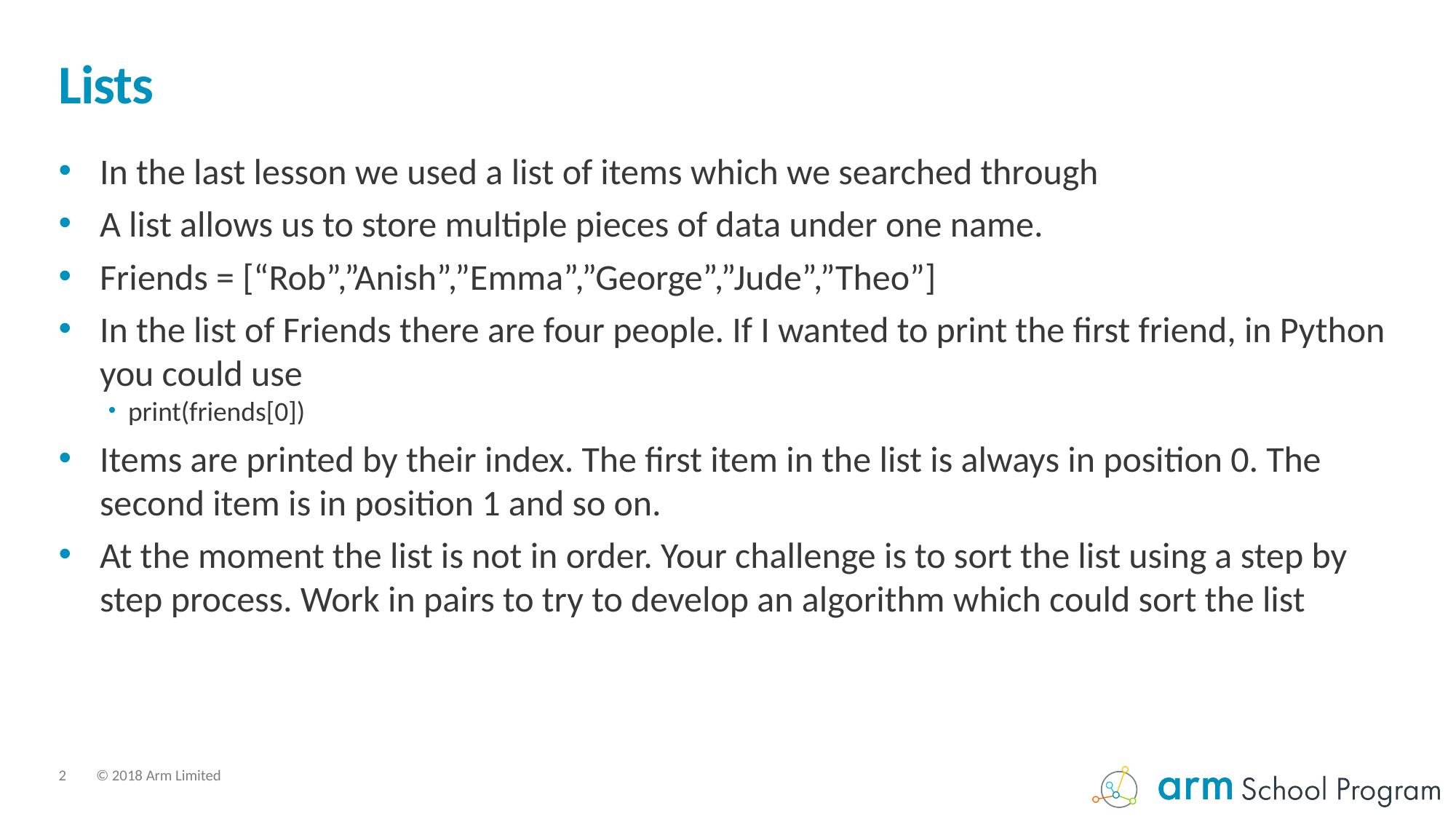

# Lists
In the last lesson we used a list of items which we searched through
A list allows us to store multiple pieces of data under one name.
Friends = [“Rob”,”Anish”,”Emma”,”George”,”Jude”,”Theo”]
In the list of Friends there are four people. If I wanted to print the first friend, in Python you could use
print(friends[0])
Items are printed by their index. The first item in the list is always in position 0. The second item is in position 1 and so on.
At the moment the list is not in order. Your challenge is to sort the list using a step by step process. Work in pairs to try to develop an algorithm which could sort the list